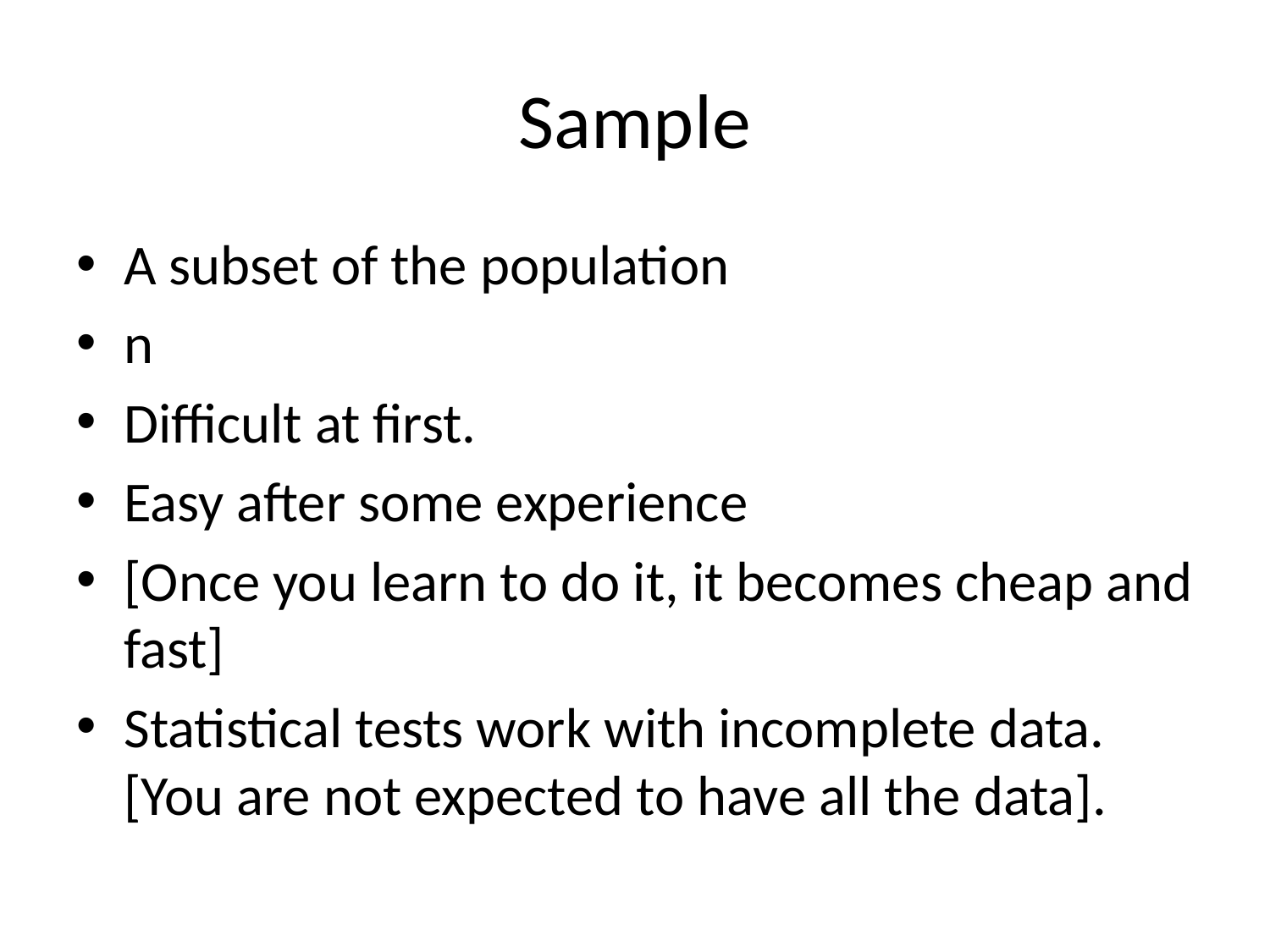

# Sample
A subset of the population
n
Difficult at first.
Easy after some experience
[Once you learn to do it, it becomes cheap and fast]
Statistical tests work with incomplete data. [You are not expected to have all the data].